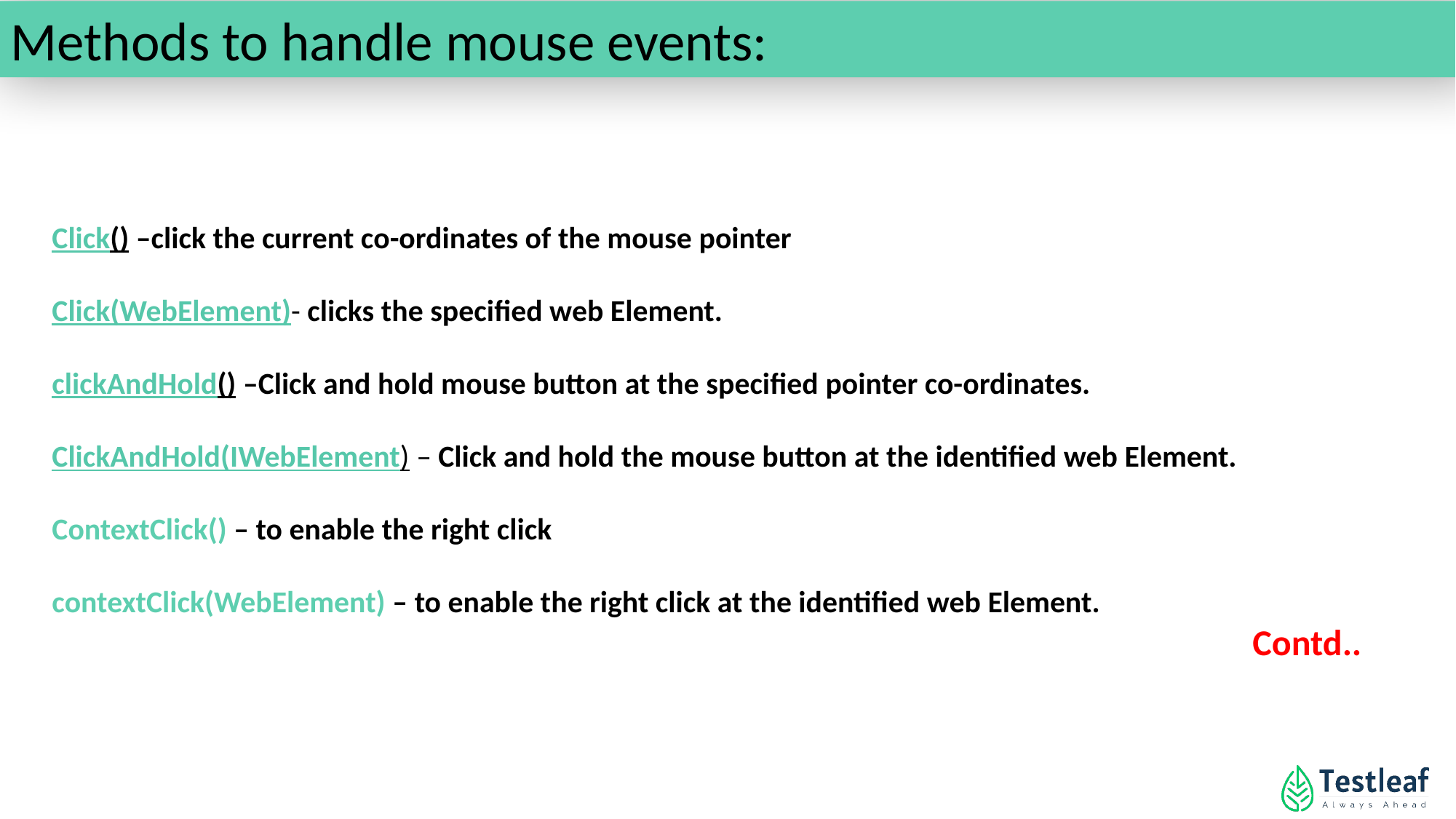

Methods to handle mouse events:

Click() –click the current co-ordinates of the mouse pointer

Click(WebElement)- clicks the specified web Element.

clickAndHold() –Click and hold mouse button at the specified pointer co-ordinates.

ClickAndHold(IWebElement) – Click and hold the mouse button at the identified web Element.

ContextClick() – to enable the right click

contextClick(WebElement) – to enable the right click at the identified web Element. 														Contd..